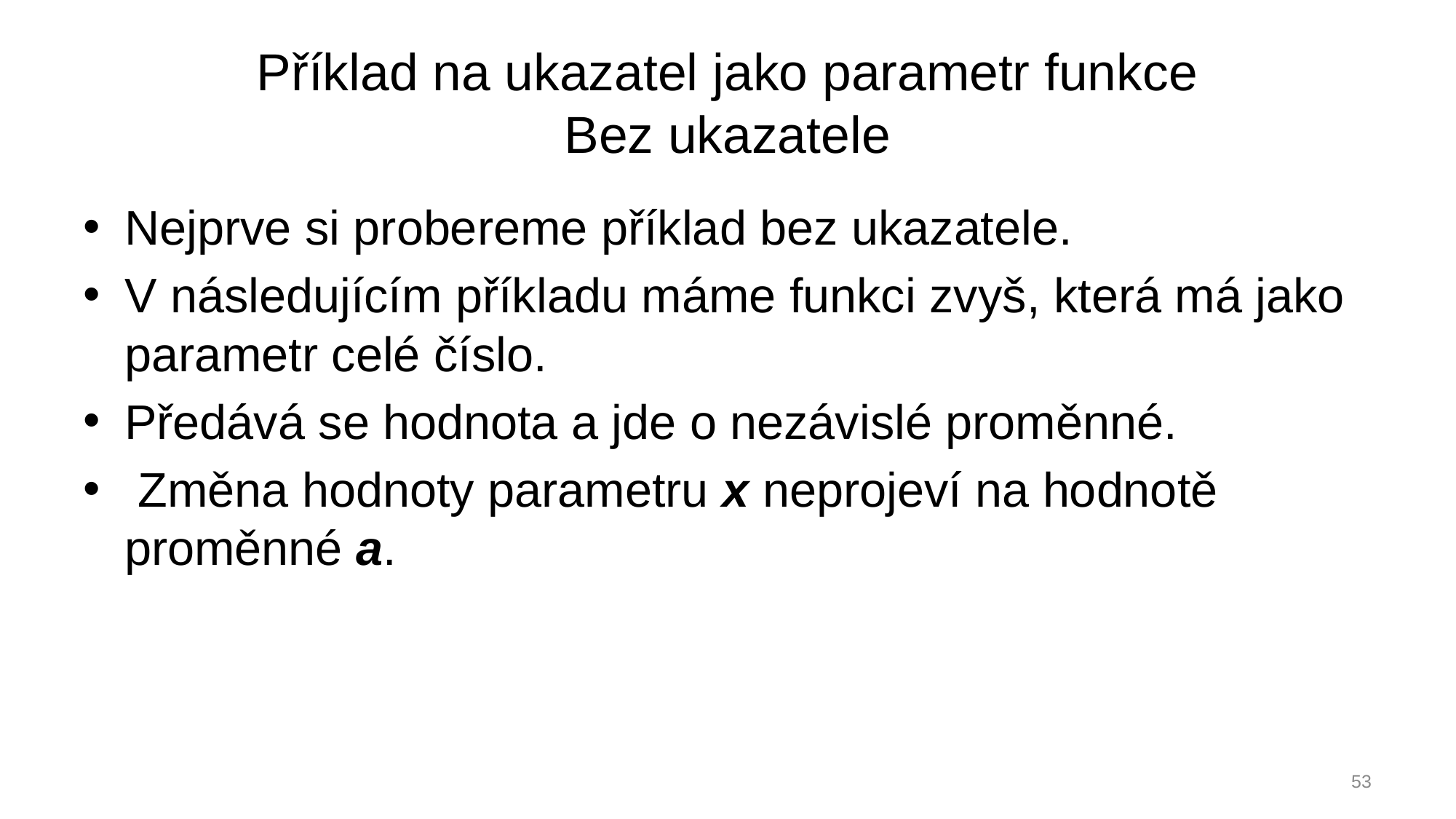

# Příklad na ukazatel jako parametr funkce Bez ukazatele
Nejprve si probereme příklad bez ukazatele.
V následujícím příkladu máme funkci zvyš, která má jako parametr celé číslo.
Předává se hodnota a jde o nezávislé proměnné.
 Změna hodnoty parametru x neprojeví na hodnotě proměnné a.
53